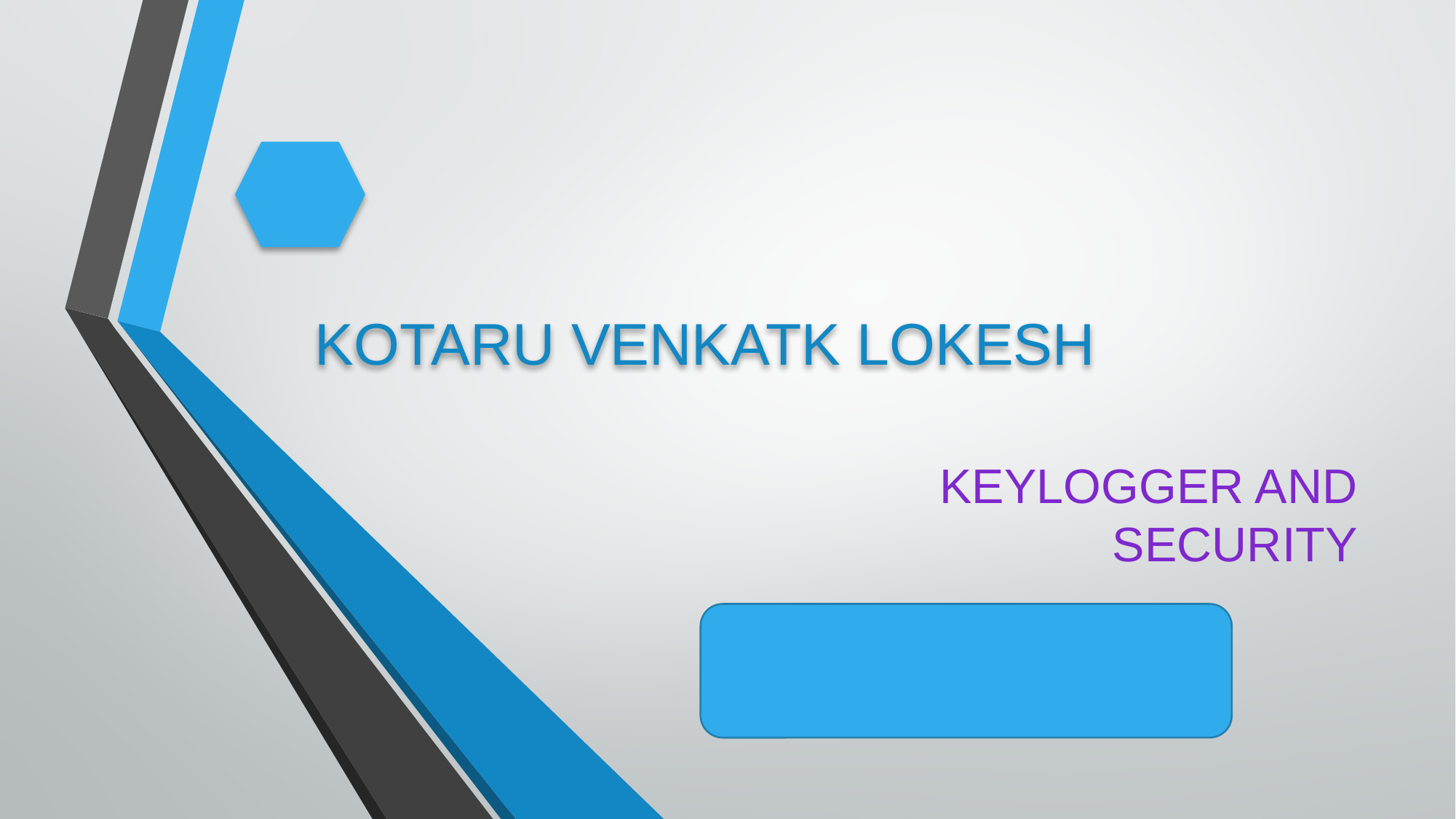

# KOTARU VENKATK LOKESH
KEYLOGGER AND SECURITY